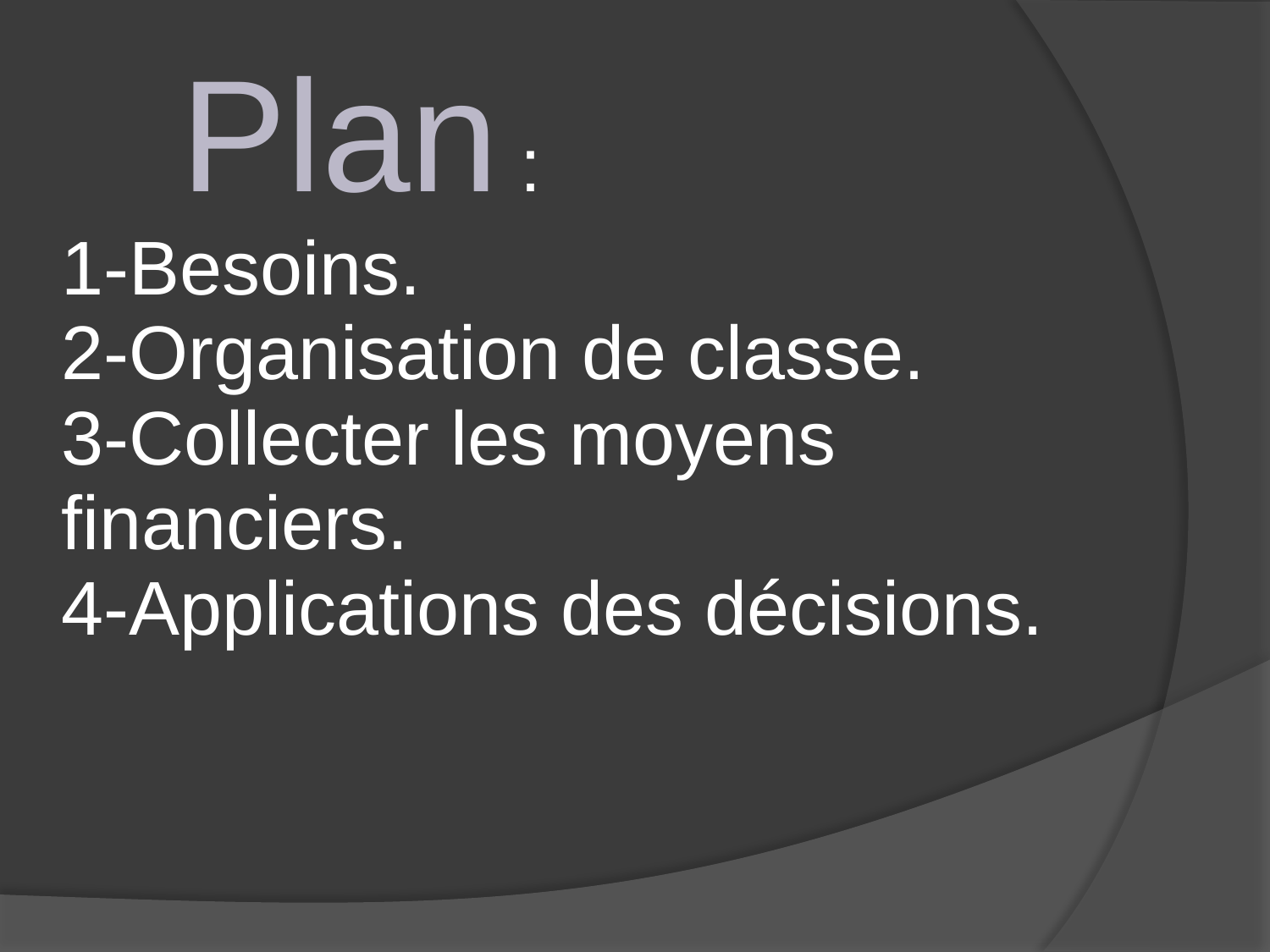

# Plan : 1-Besoins.  2-Organisation de classe. 3-Collecter les moyens financiers. 4-Applications des décisions.